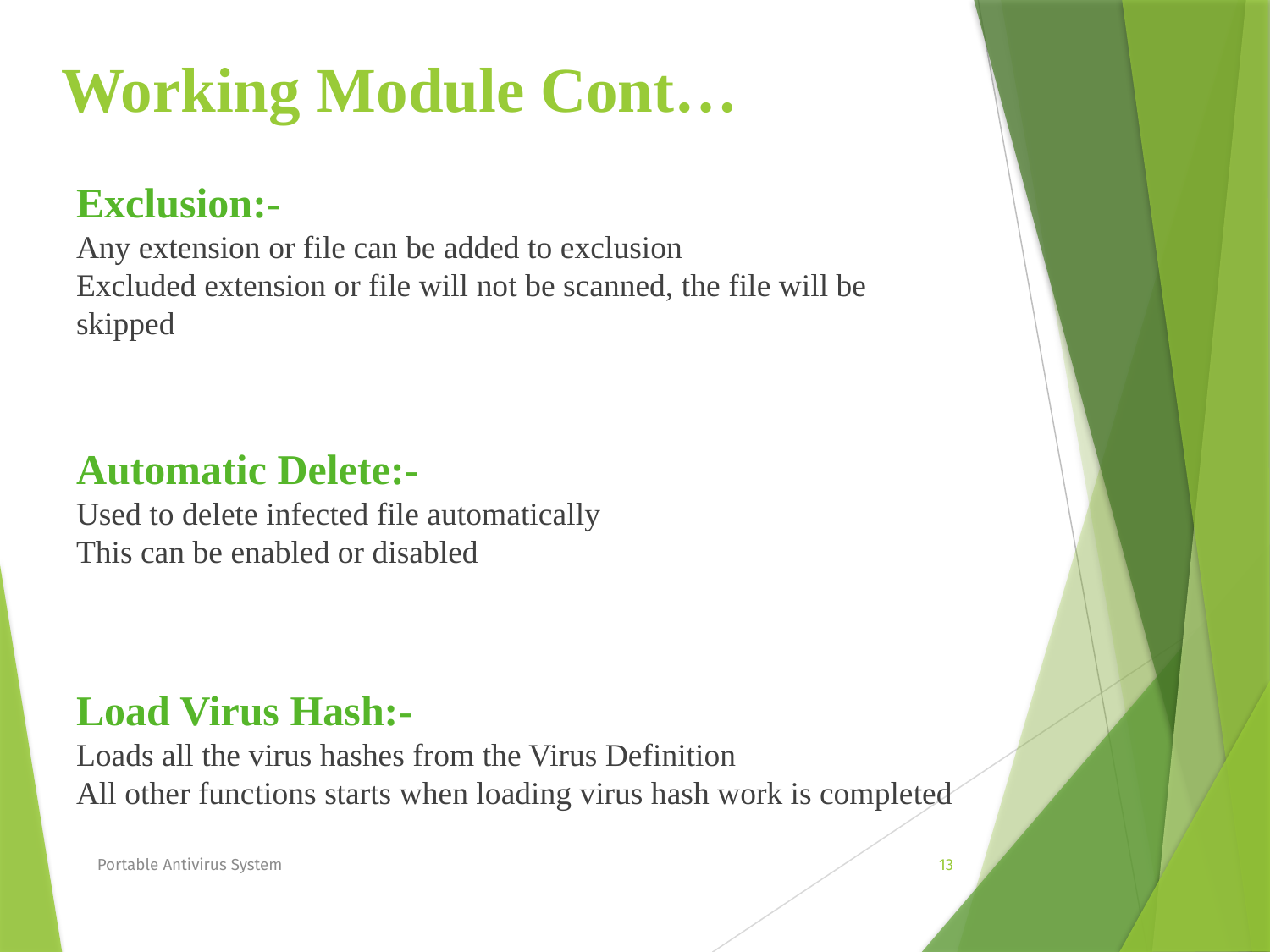

Working Module Cont…
# Exclusion:- Any extension or file can be added to exclusion Excluded extension or file will not be scanned, the file will be skipped Automatic Delete:- Used to delete infected file automatically This can be enabled or disabled Load Virus Hash:- Loads all the virus hashes from the Virus Definition All other functions starts when loading virus hash work is completed
Portable Antivirus System
13